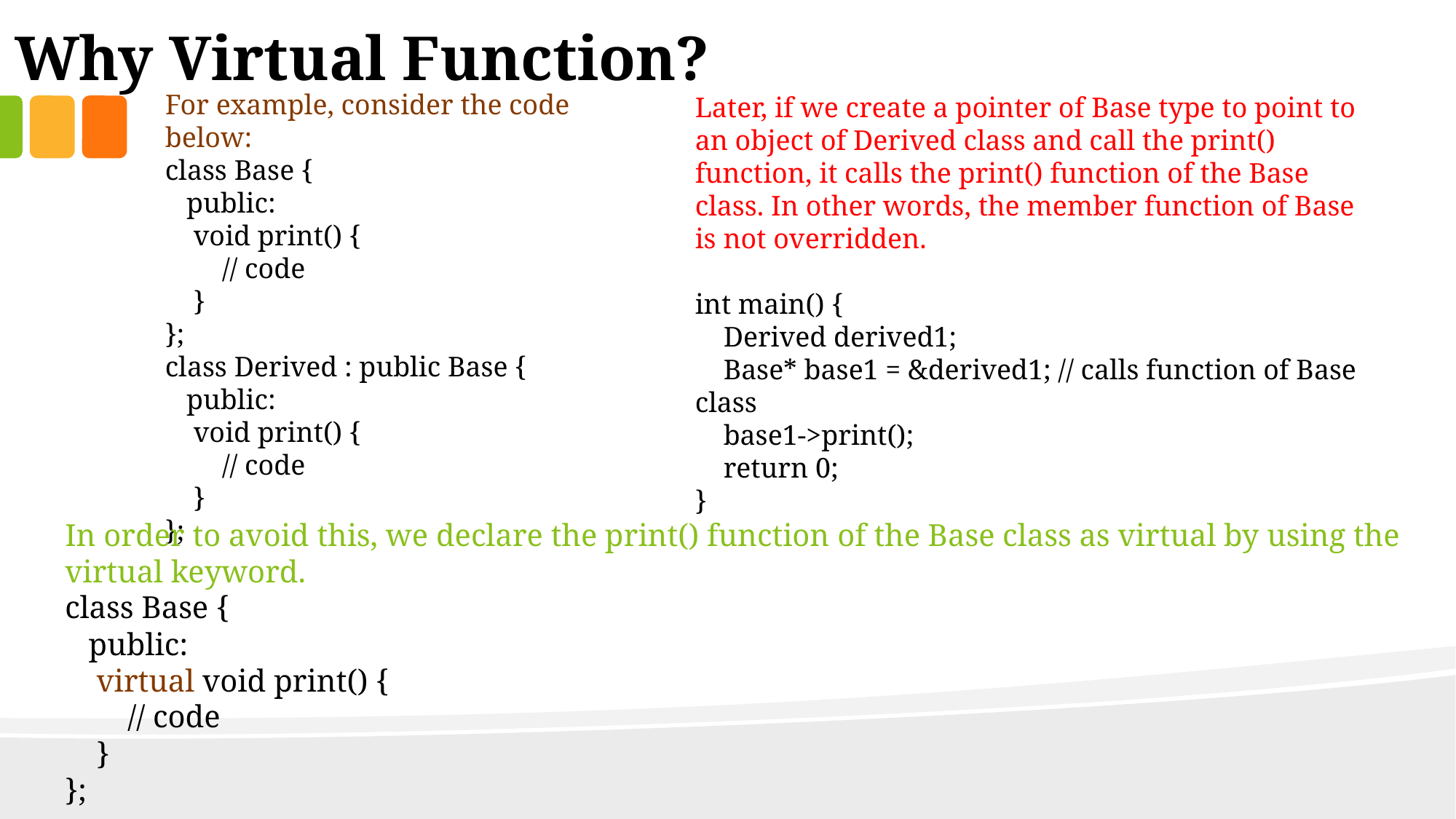

Why Virtual Function?
For example, consider the code below:
class Base {
   public:
    void print() {
        // code
    }
};
class Derived : public Base {
   public:
    void print() {
        // code
    }
};
Later, if we create a pointer of Base type to point to an object of Derived class and call the print() function, it calls the print() function of the Base class. In other words, the member function of Base is not overridden.

int main() {
    Derived derived1;
    Base* base1 = &derived1; // calls function of Base class
    base1->print();
    return 0;
}
In order to avoid this, we declare the print() function of the Base class as virtual by using the virtual keyword.
class Base {
   public:
    virtual void print() {
        // code
    }
};